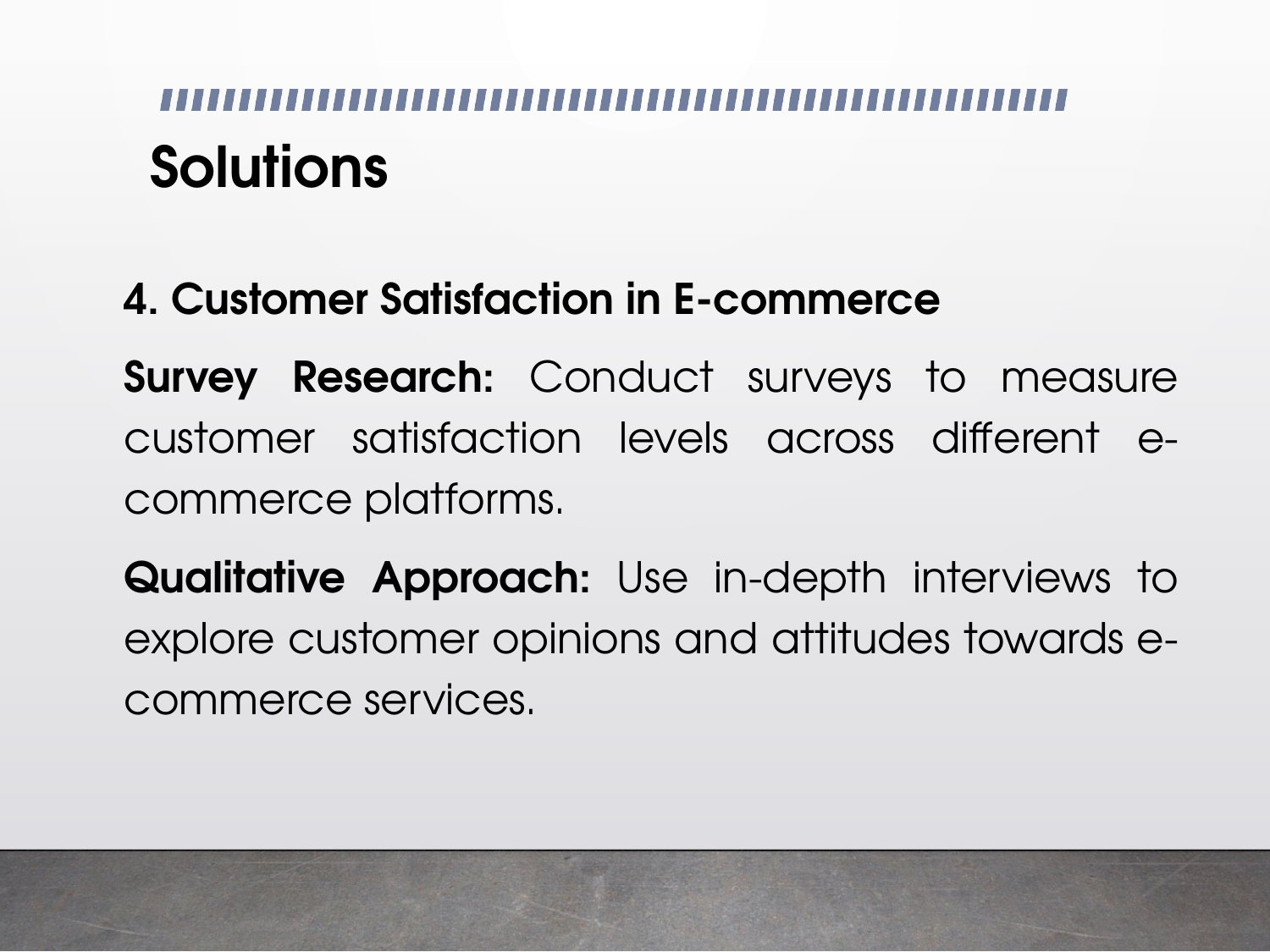

# Solutions
4. Customer Satisfaction in E-commerce
Survey Research: Conduct surveys to measure customer satisfaction levels across different e-commerce platforms.
Qualitative Approach: Use in-depth interviews to explore customer opinions and attitudes towards e-commerce services.